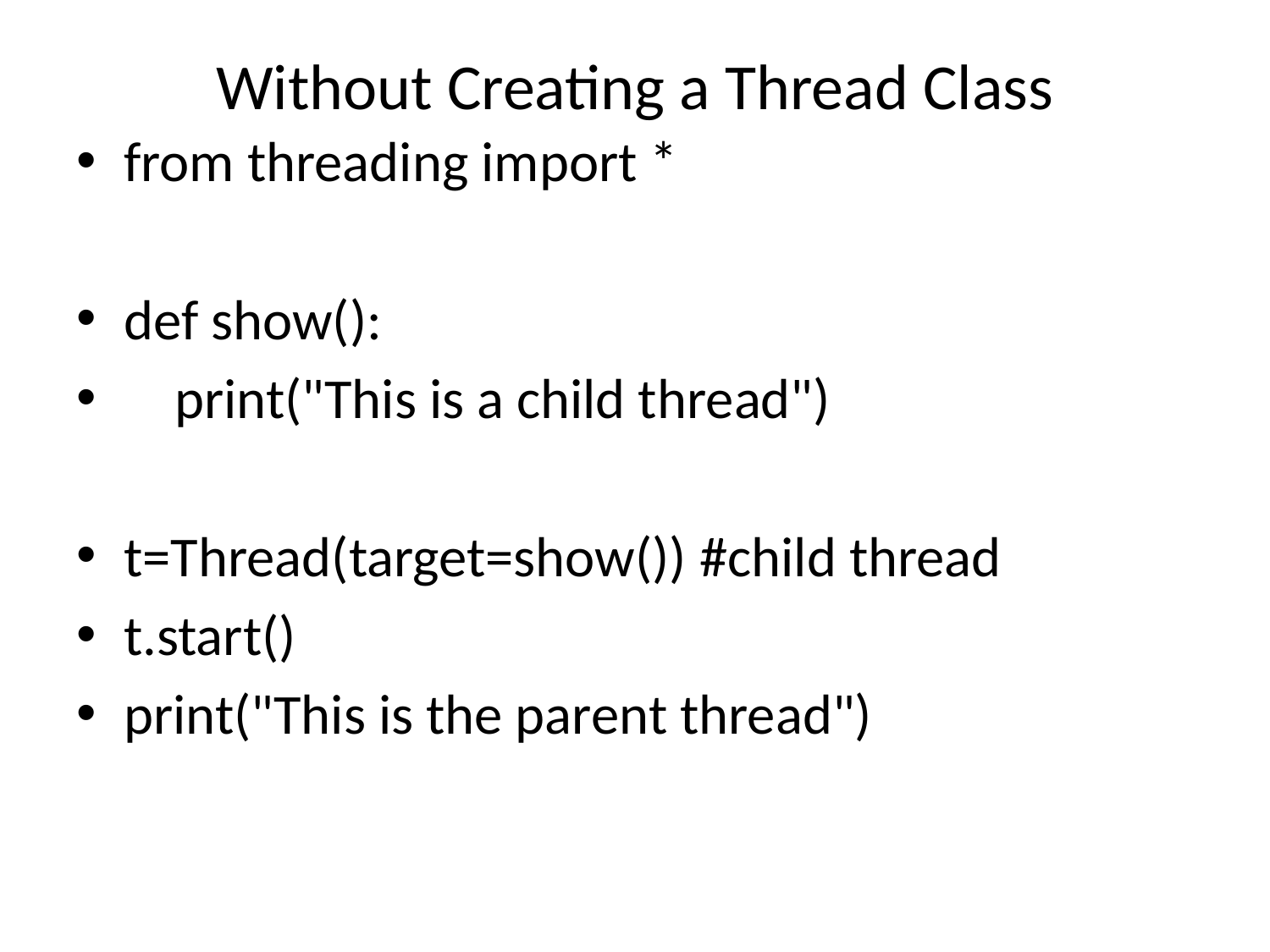

# Without Creating a Thread Class
from threading import *

def show():
    print("This is a child thread")

t=Thread(target=show()) #child thread
t.start()
print("This is the parent thread")